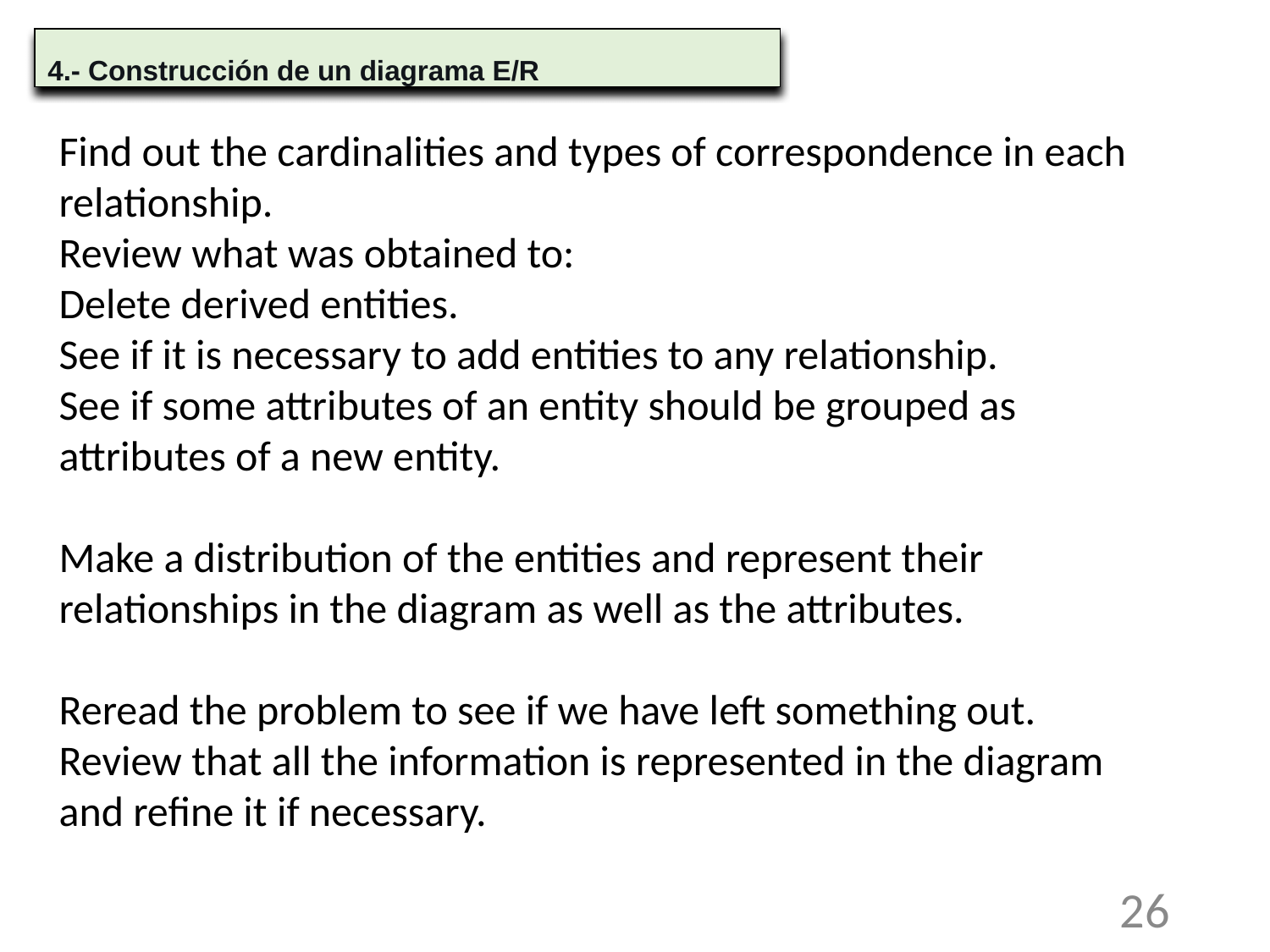

Find out the cardinalities and types of correspondence in each relationship.
Review what was obtained to:
Delete derived entities.
See if it is necessary to add entities to any relationship.
See if some attributes of an entity should be grouped as attributes of a new entity.

Make a distribution of the entities and represent their relationships in the diagram as well as the attributes.

Reread the problem to see if we have left something out. Review that all the information is represented in the diagram and refine it if necessary.
4.- Construcción de un diagrama E/R
26